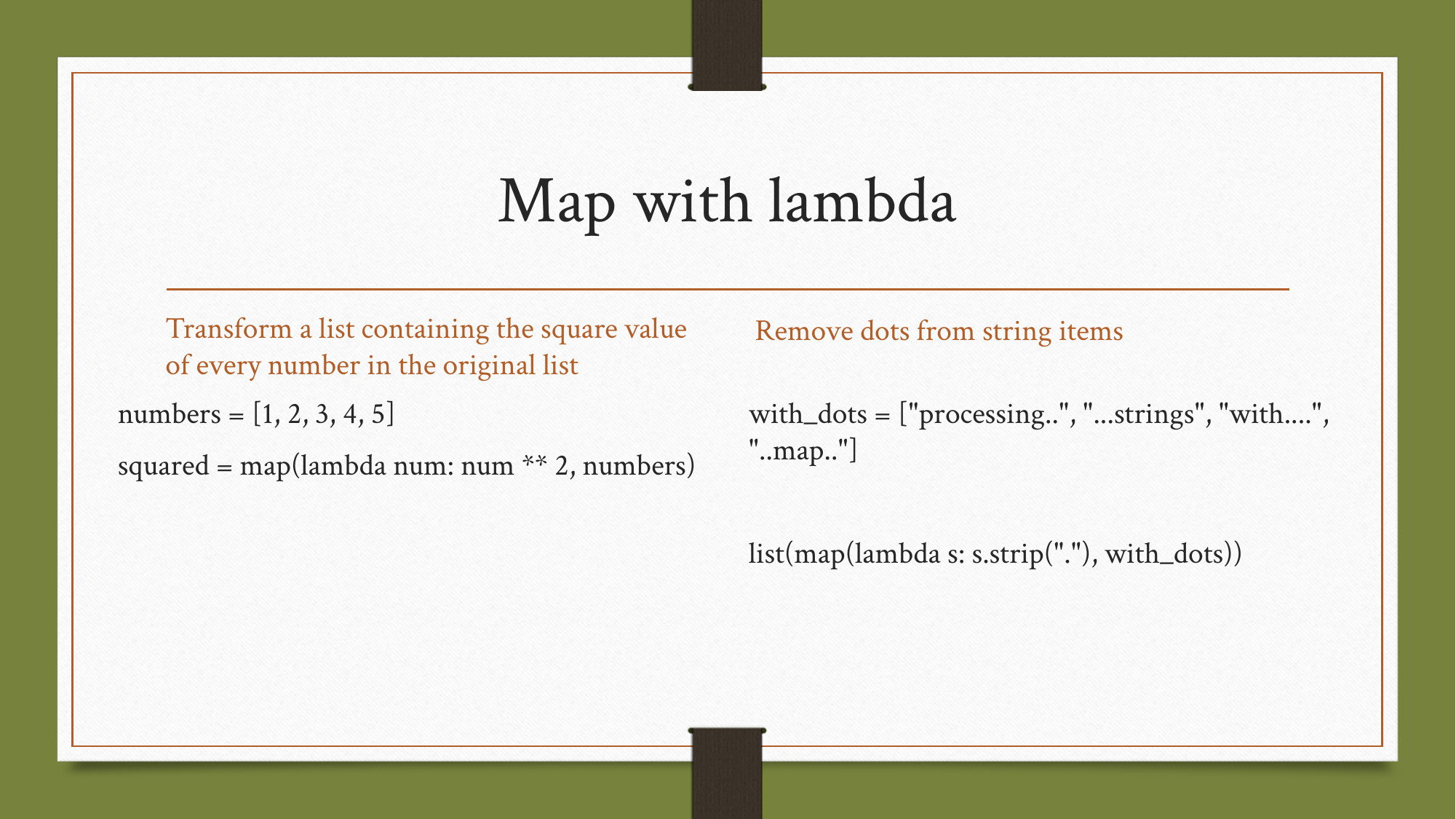

# Map with lambda
 Remove dots from string items
Transform a list containing the square value of every number in the original list
numbers = [1, 2, 3, 4, 5]
squared = map(lambda num: num ** 2, numbers)
with_dots = ["processing..", "...strings", "with....", "..map.."]

list(map(lambda s: s.strip("."), with_dots))